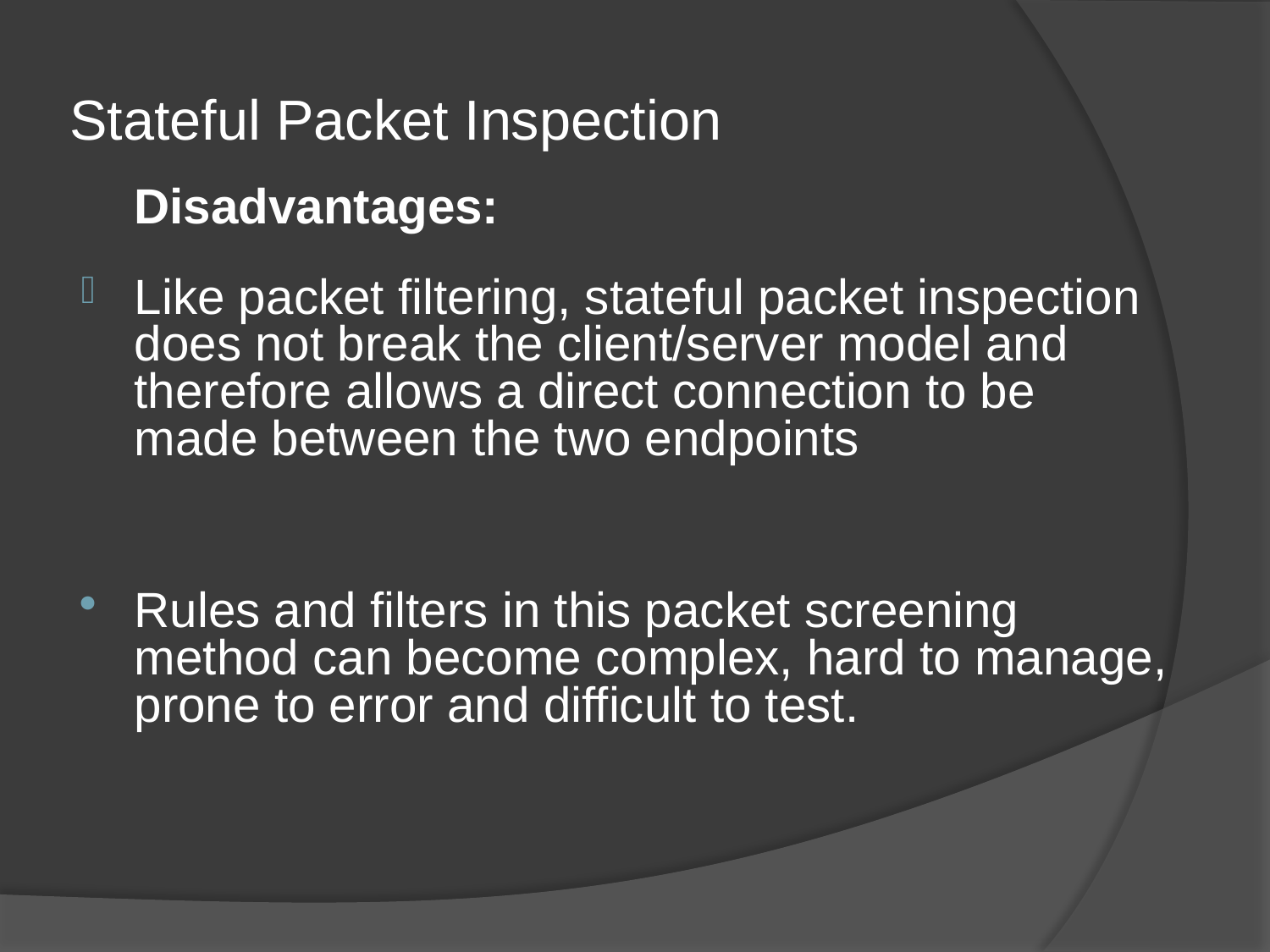

# Stateful Packet Inspection
	Disadvantages:

Like packet filtering, stateful packet inspection does not break the client/server model and therefore allows a direct connection to be made between the two endpoints

Rules and filters in this packet screening method can become complex, hard to manage, prone to error and difficult to test.